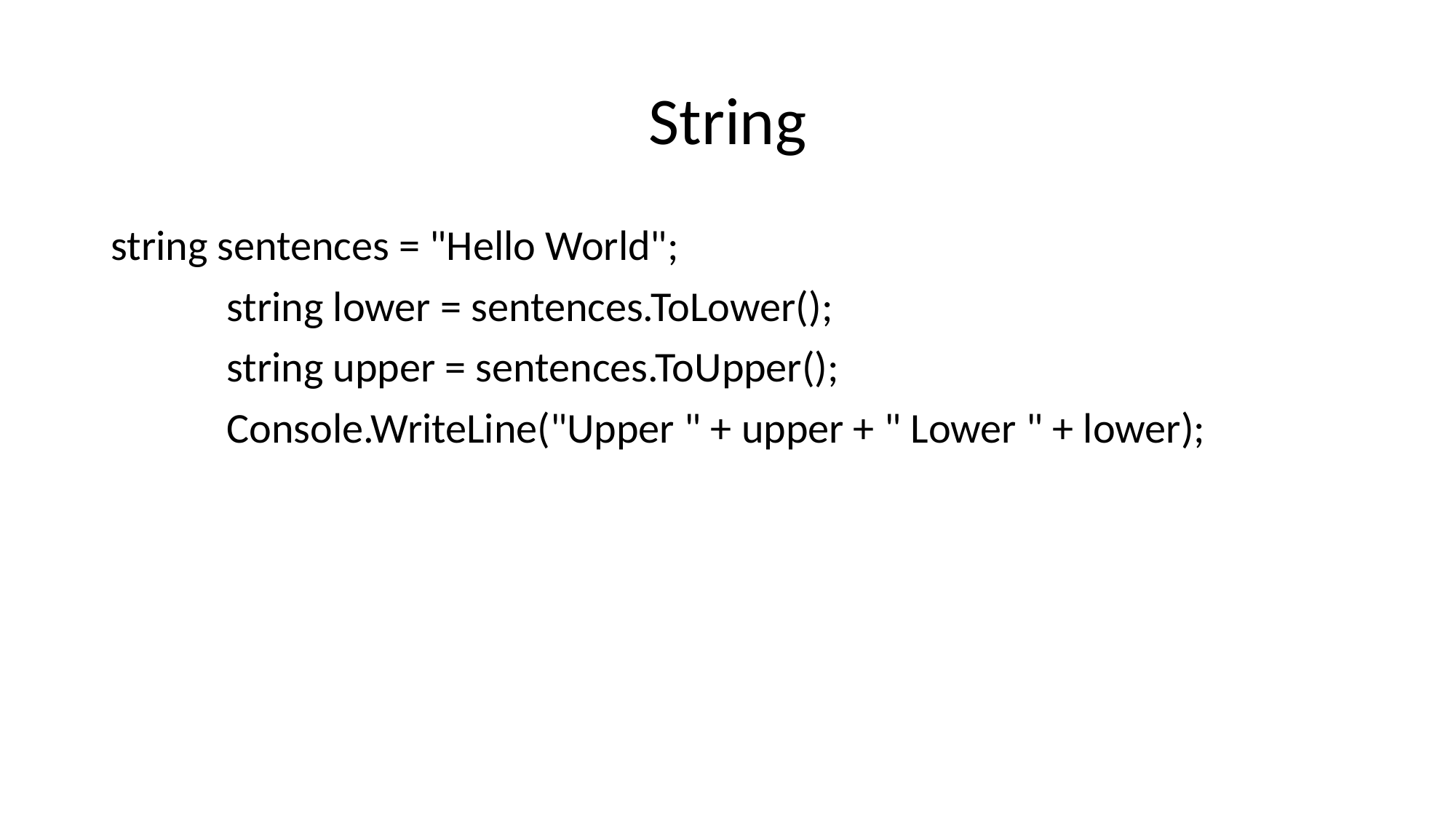

# String
string sentences = "Hello World";
            string lower = sentences.ToLower();
            string upper = sentences.ToUpper();
            Console.WriteLine("Upper " + upper + " Lower " + lower);